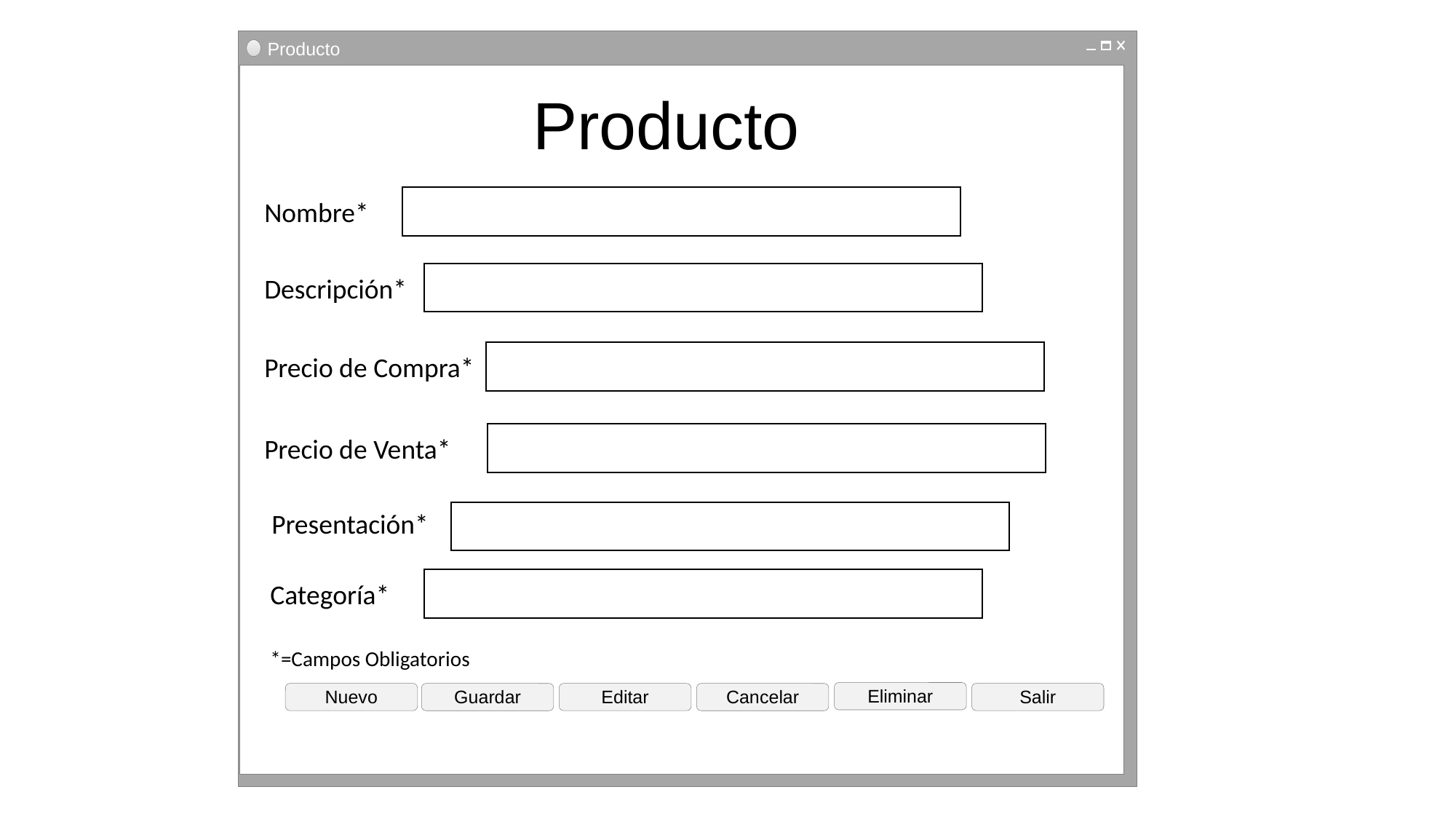

Producto

Producto

Nombre*

Descripción*

Precio de Compra*

Precio de Venta*
Presentación*

Categoría*
*=Campos Obligatorios
Eliminar
Salir
Nuevo
Editar
Guardar
Cancelar